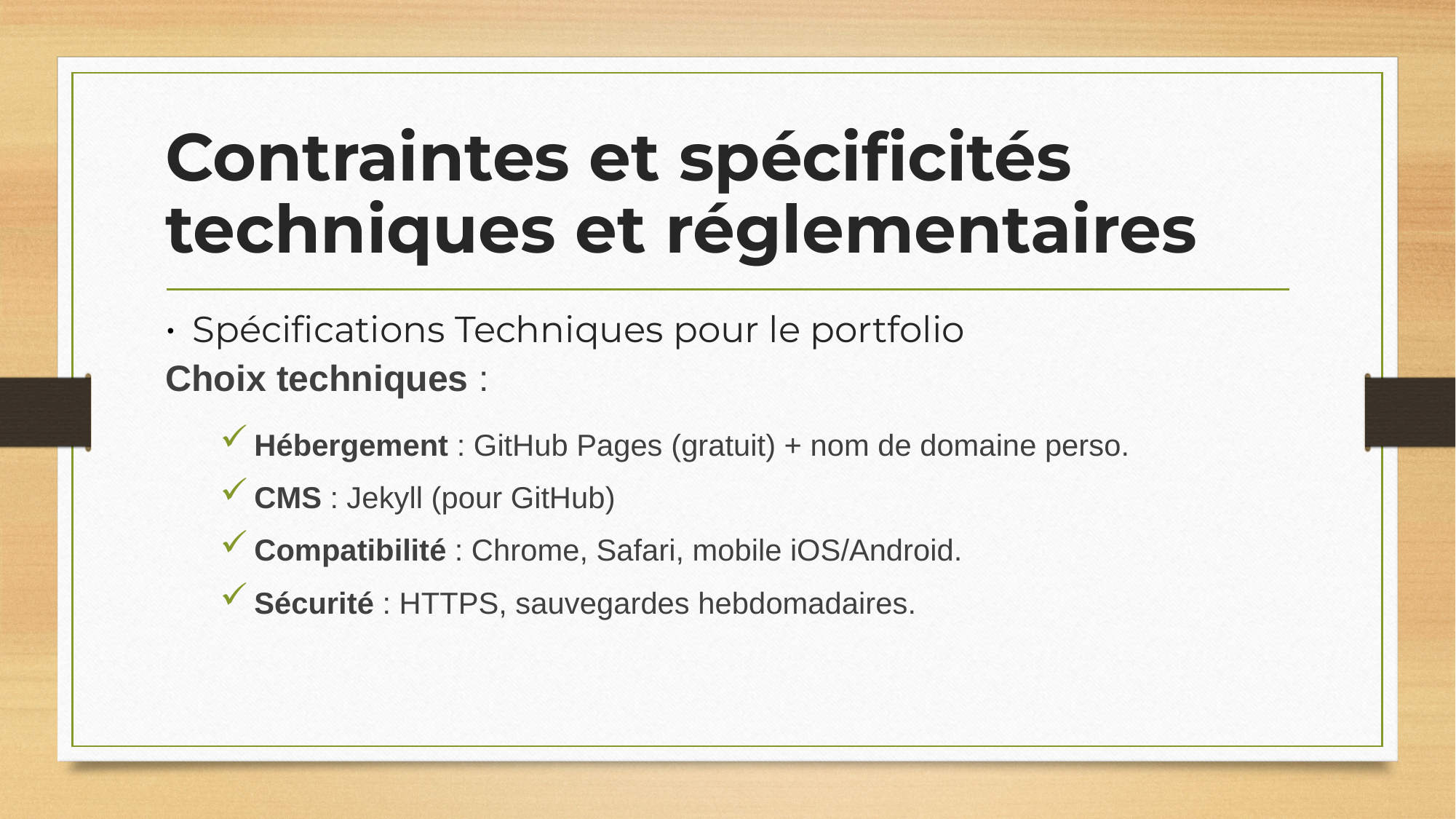

# Contraintes et spécificités techniques et réglementaires
Spécifications Techniques pour le portfolio
Choix techniques :
Hébergement : GitHub Pages (gratuit) + nom de domaine perso.
CMS : Jekyll (pour GitHub)
Compatibilité : Chrome, Safari, mobile iOS/Android.
Sécurité : HTTPS, sauvegardes hebdomadaires.